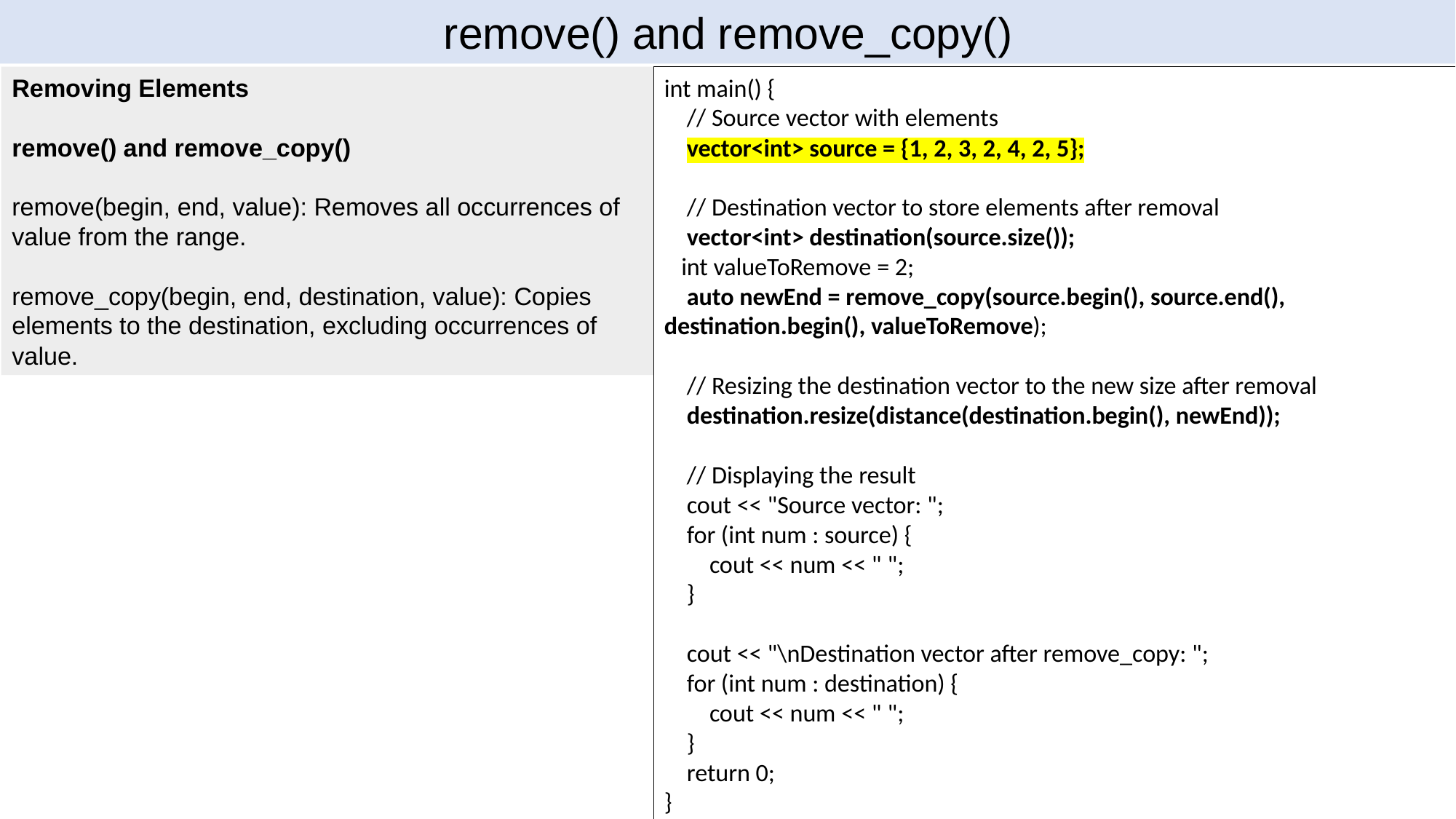

remove() and remove_copy()
Removing Elements

remove() and remove_copy()

remove(begin, end, value): Removes all occurrences of value from the range.

remove_copy(begin, end, destination, value): Copies elements to the destination, excluding occurrences of value.
int main() {
    // Source vector with elements
    vector<int> source = {1, 2, 3, 2, 4, 2, 5};

    // Destination vector to store elements after removal
    vector<int> destination(source.size());
   int valueToRemove = 2;
    auto newEnd = remove_copy(source.begin(), source.end(), destination.begin(), valueToRemove);

    // Resizing the destination vector to the new size after removal
    destination.resize(distance(destination.begin(), newEnd));

    // Displaying the result
    cout << "Source vector: ";
    for (int num : source) {
        cout << num << " ";
    }

    cout << "\nDestination vector after remove_copy: ";
    for (int num : destination) {
        cout << num << " ";
    }
    return 0;
}